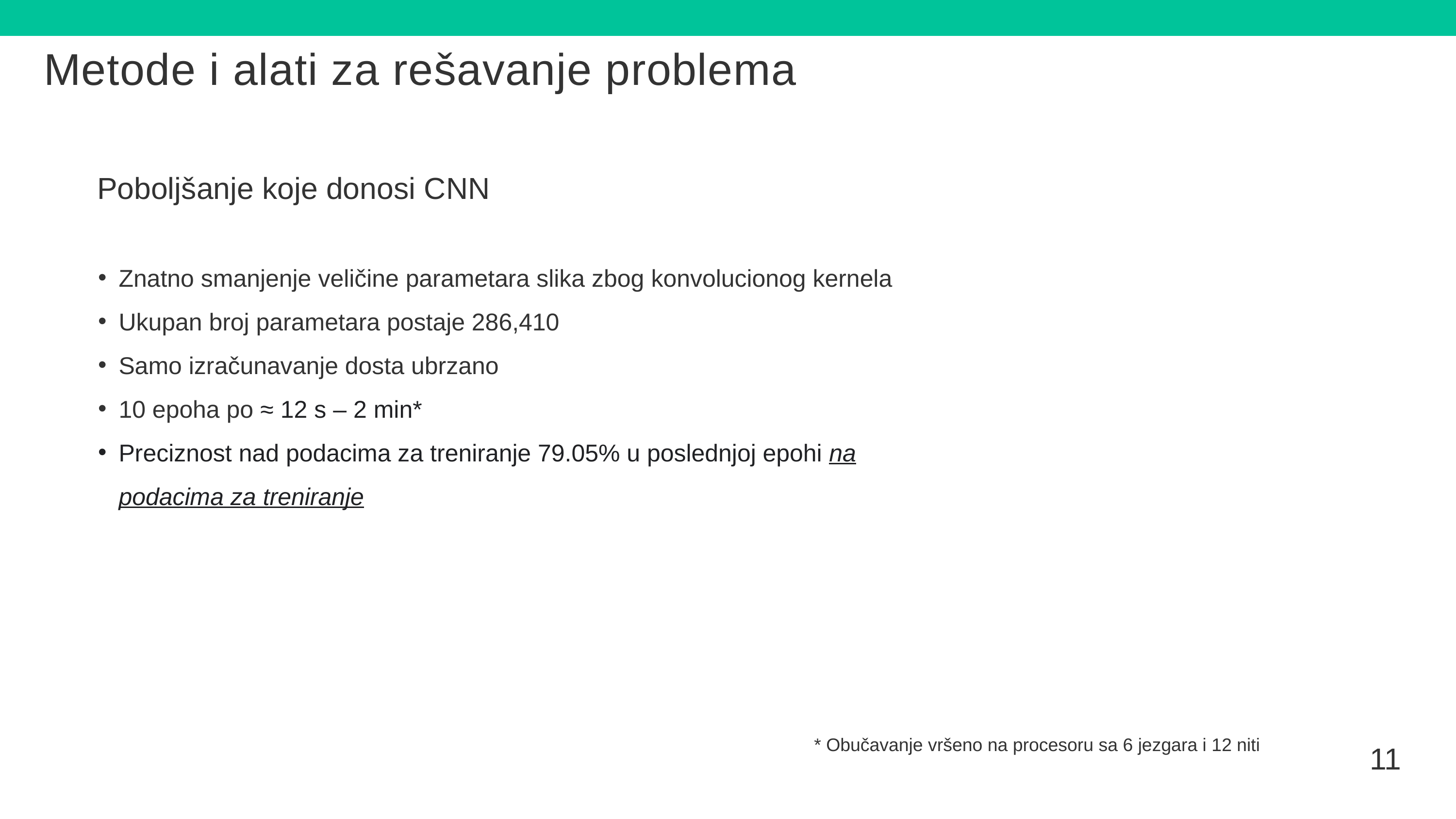

# Metode i alati za rešavanje problema
Poboljšanje koje donosi CNN
Znatno smanjenje veličine parametara slika zbog konvolucionog kernela
Ukupan broj parametara postaje 286,410
Samo izračunavanje dosta ubrzano
10 epoha po ≈ 12 s – 2 min*
Preciznost nad podacima za treniranje 79.05% u poslednjoj epohi na podacima za treniranje
11
* Obučavanje vršeno na procesoru sa 6 jezgara i 12 niti